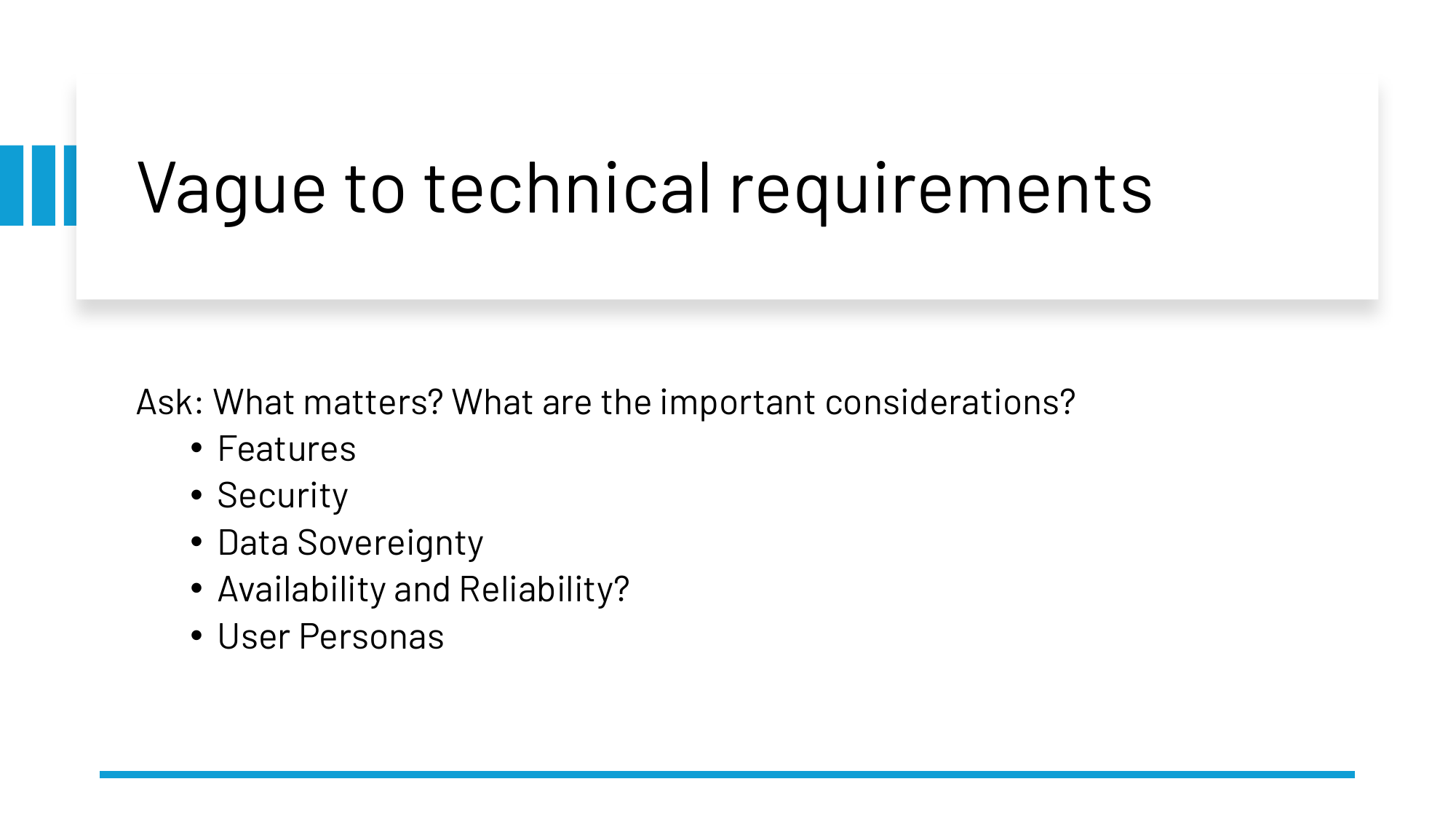

# Vague to technical requirements

Ask: What matters? What are the important considerations?
Features
Security
Data Sovereignty
Availability and Reliability?
User Personas